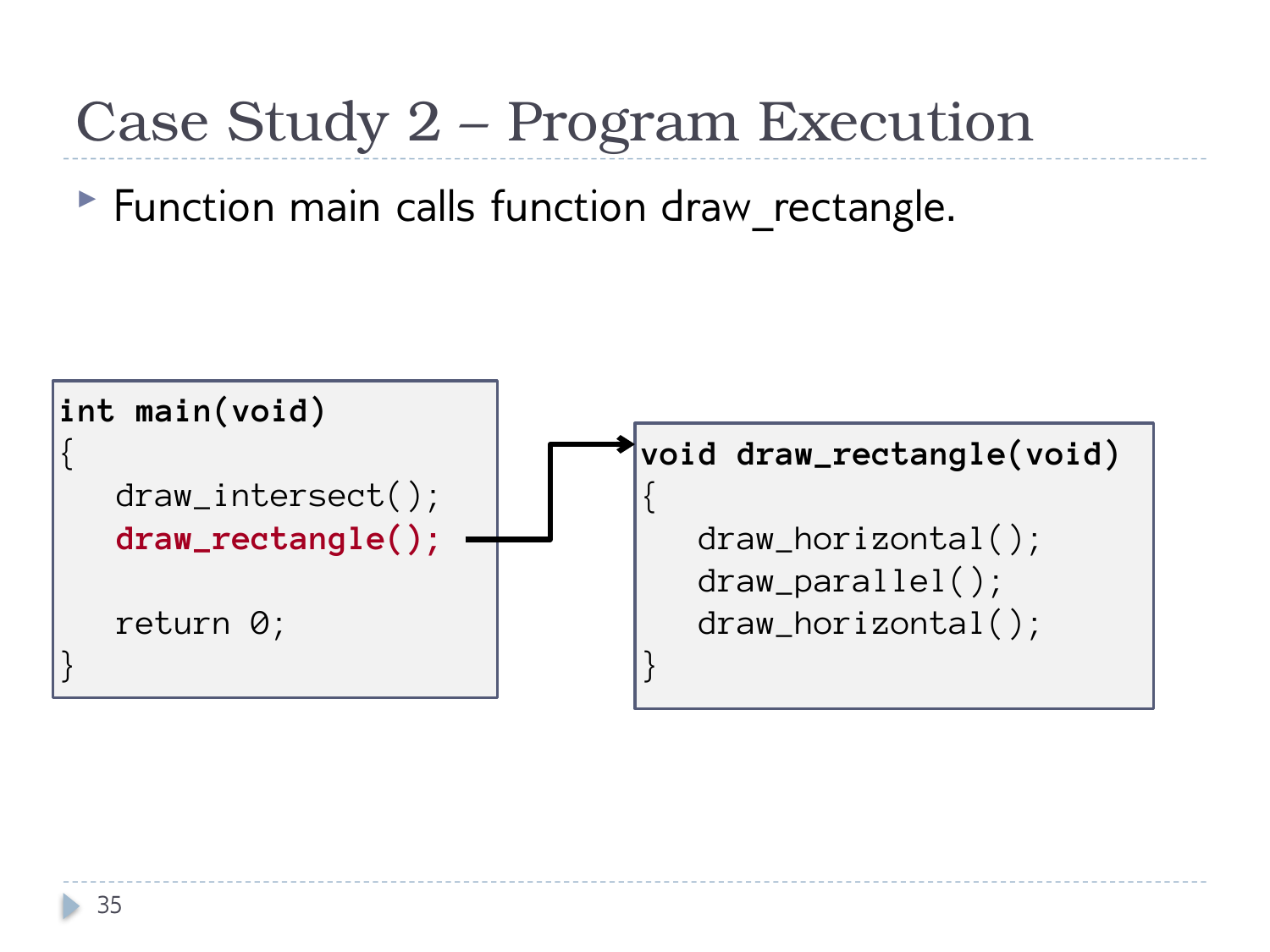

# Case Study 2 – Program Execution
Function main calls function draw_rectangle.
int main(void)
{
   draw_intersect();
   draw_rectangle();

   return 0;
}
void draw_rectangle(void)
{
   draw_horizontal();
   draw_parallel();
   draw_horizontal();
}
35